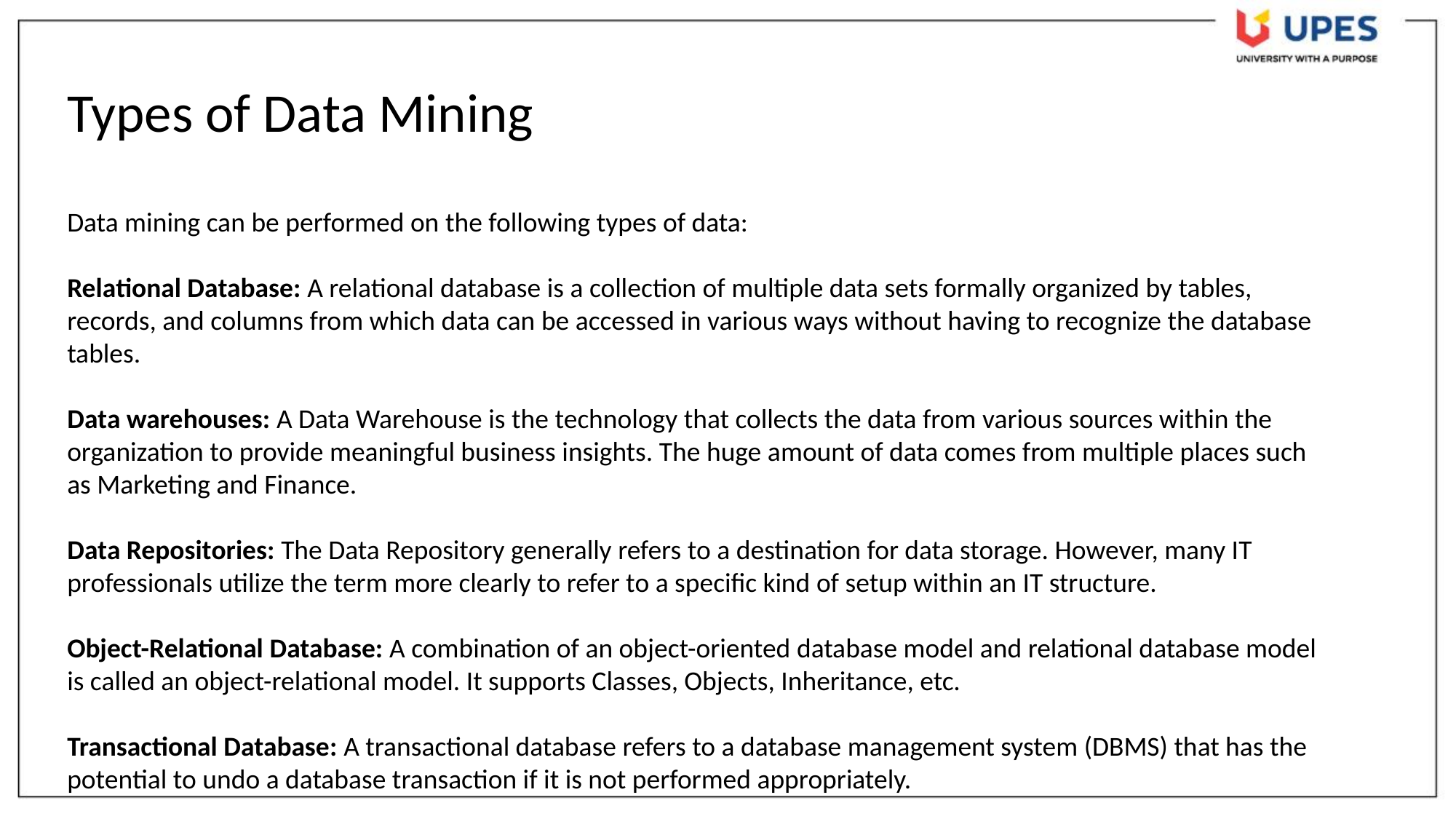

Types of Data Mining
Data mining can be performed on the following types of data:

Relational Database: A relational database is a collection of multiple data sets formally organized by tables, records, and columns from which data can be accessed in various ways without having to recognize the database tables.

Data warehouses: A Data Warehouse is the technology that collects the data from various sources within the organization to provide meaningful business insights. The huge amount of data comes from multiple places such as Marketing and Finance.

Data Repositories: The Data Repository generally refers to a destination for data storage. However, many IT professionals utilize the term more clearly to refer to a specific kind of setup within an IT structure.

Object-Relational Database: A combination of an object-oriented database model and relational database model is called an object-relational model. It supports Classes, Objects, Inheritance, etc.

Transactional Database: A transactional database refers to a database management system (DBMS) that has the potential to undo a database transaction if it is not performed appropriately.